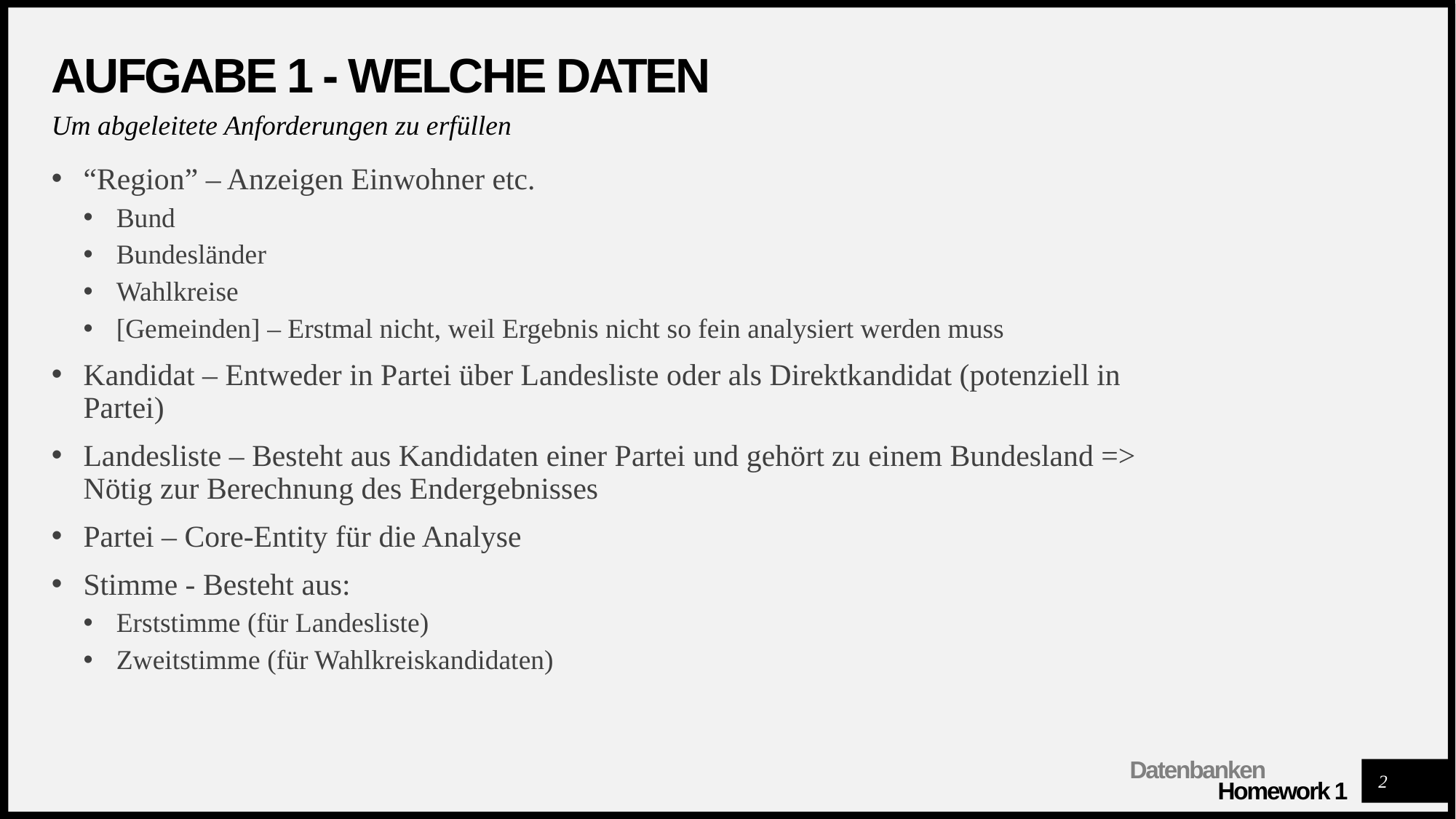

# Aufgabe 1 - welche Daten
Um abgeleitete Anforderungen zu erfüllen
“Region” – Anzeigen Einwohner etc.
Bund
Bundesländer
Wahlkreise
[Gemeinden] – Erstmal nicht, weil Ergebnis nicht so fein analysiert werden muss
Kandidat – Entweder in Partei über Landesliste oder als Direktkandidat (potenziell in Partei)
Landesliste – Besteht aus Kandidaten einer Partei und gehört zu einem Bundesland => Nötig zur Berechnung des Endergebnisses
Partei – Core-Entity für die Analyse
Stimme - Besteht aus:
Erststimme (für Landesliste)
Zweitstimme (für Wahlkreiskandidaten)

2